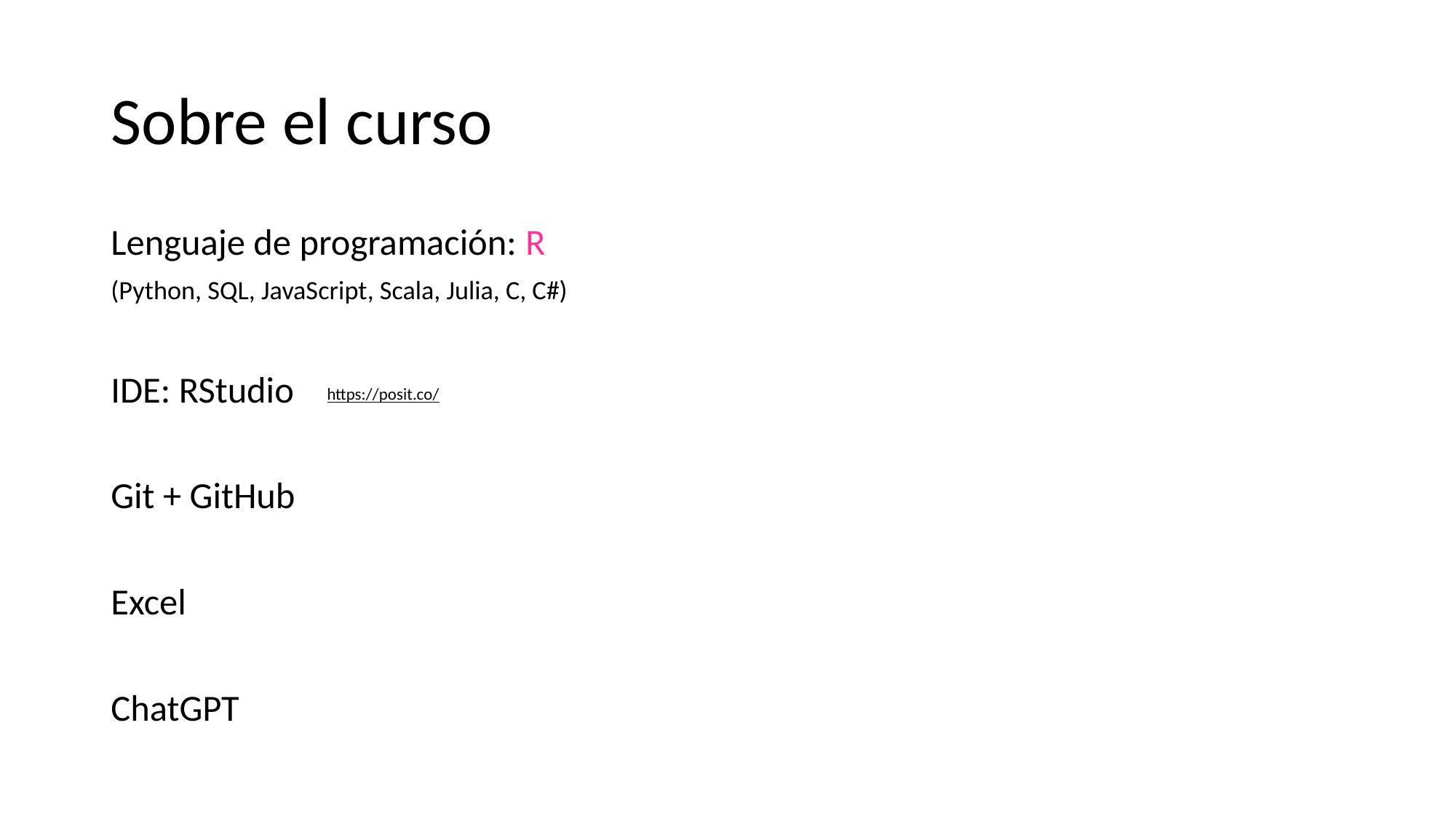

# Sobre el curso
Lenguaje de programación: R
(Python, SQL, JavaScript, Scala, Julia, C, C#)

IDE: RStudio

Git + GitHub

Excel

ChatGPT

https://posit.co/